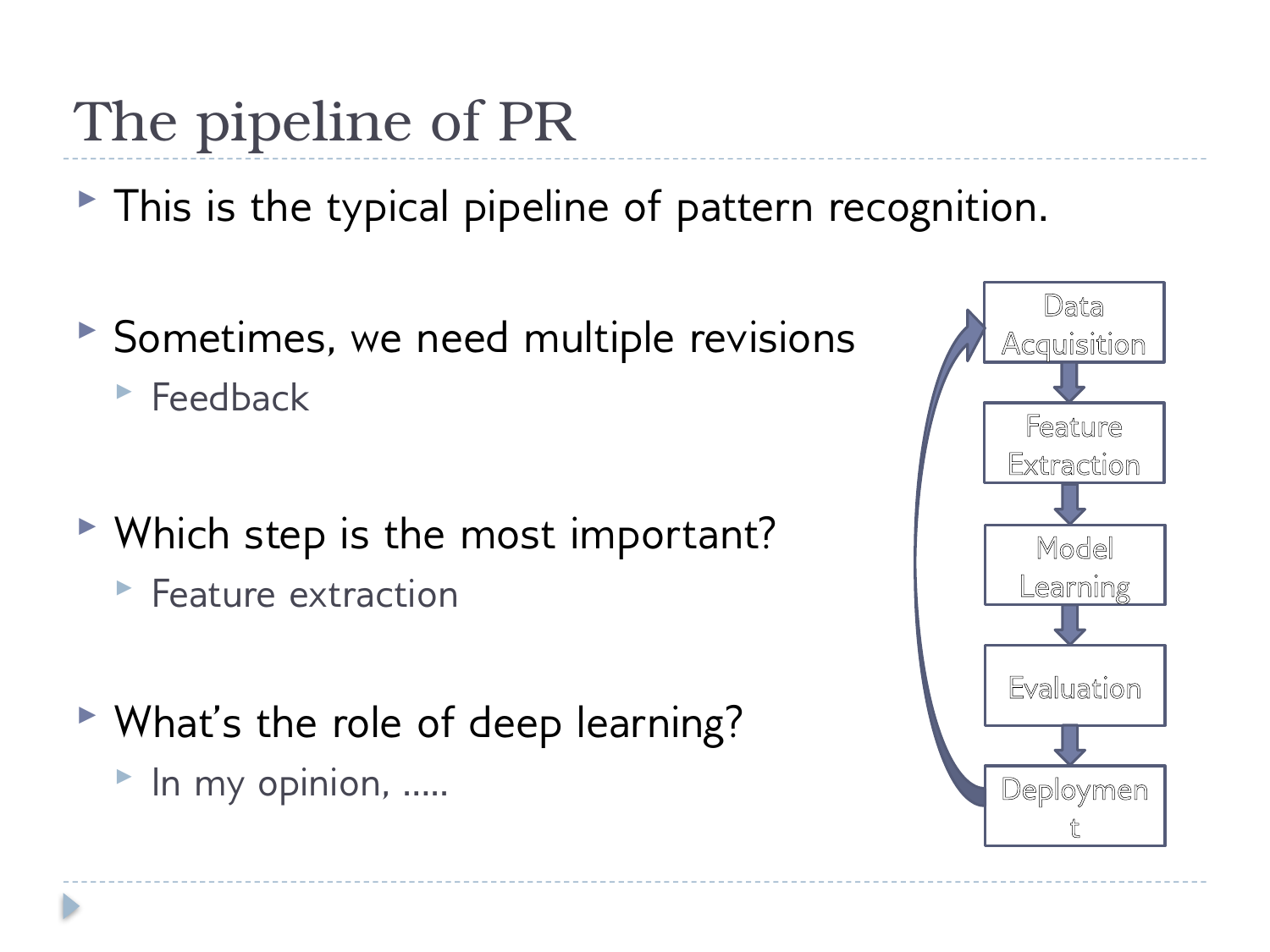

# The pipeline of PR
This is the typical pipeline of pattern recognition.

Sometimes, we need multiple revisions
Feedback

Which step is the most important?
Feature extraction

What’s the role of deep learning?
In my opinion, …..
Data Acquisition

Feature Extraction

Model Learning

Evaluation

Deployment